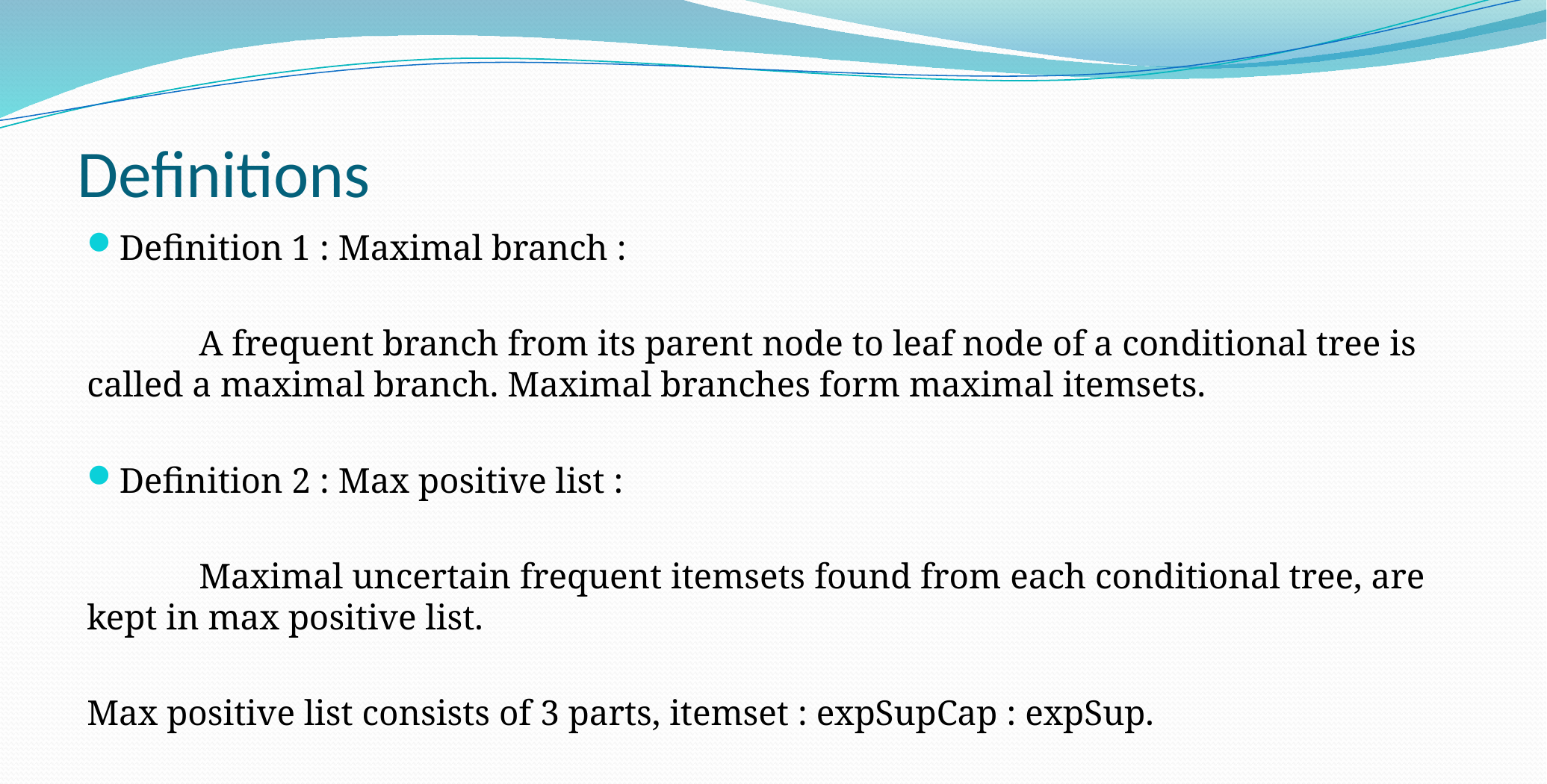

# Definitions
Definition 1 : Maximal branch :

	A frequent branch from its parent node to leaf node of a conditional tree is called a maximal branch. Maximal branches form maximal itemsets.

Definition 2 : Max positive list :

	Maximal uncertain frequent itemsets found from each conditional tree, are kept in max positive list.

Max positive list consists of 3 parts, itemset : expSupCap : expSup.